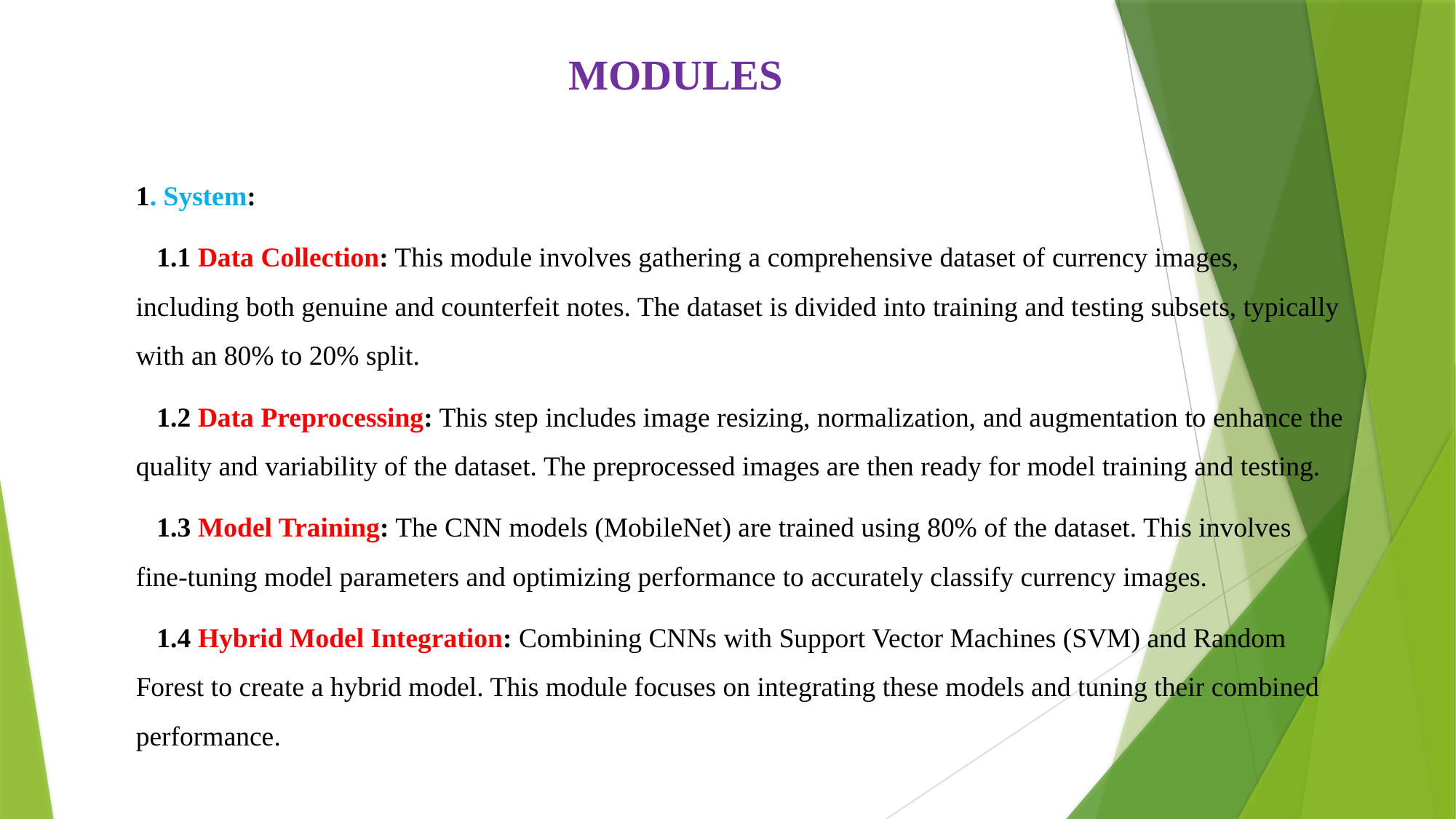

MODULES

1. System:
   1.1 Data Collection: This module involves gathering a comprehensive dataset of currency images, including both genuine and counterfeit notes. The dataset is divided into training and testing subsets, typically with an 80% to 20% split.
   1.2 Data Preprocessing: This step includes image resizing, normalization, and augmentation to enhance the quality and variability of the dataset. The preprocessed images are then ready for model training and testing.
   1.3 Model Training: The CNN models (MobileNet) are trained using 80% of the dataset. This involves fine-tuning model parameters and optimizing performance to accurately classify currency images.
   1.4 Hybrid Model Integration: Combining CNNs with Support Vector Machines (SVM) and Random Forest to create a hybrid model. This module focuses on integrating these models and tuning their combined performance.